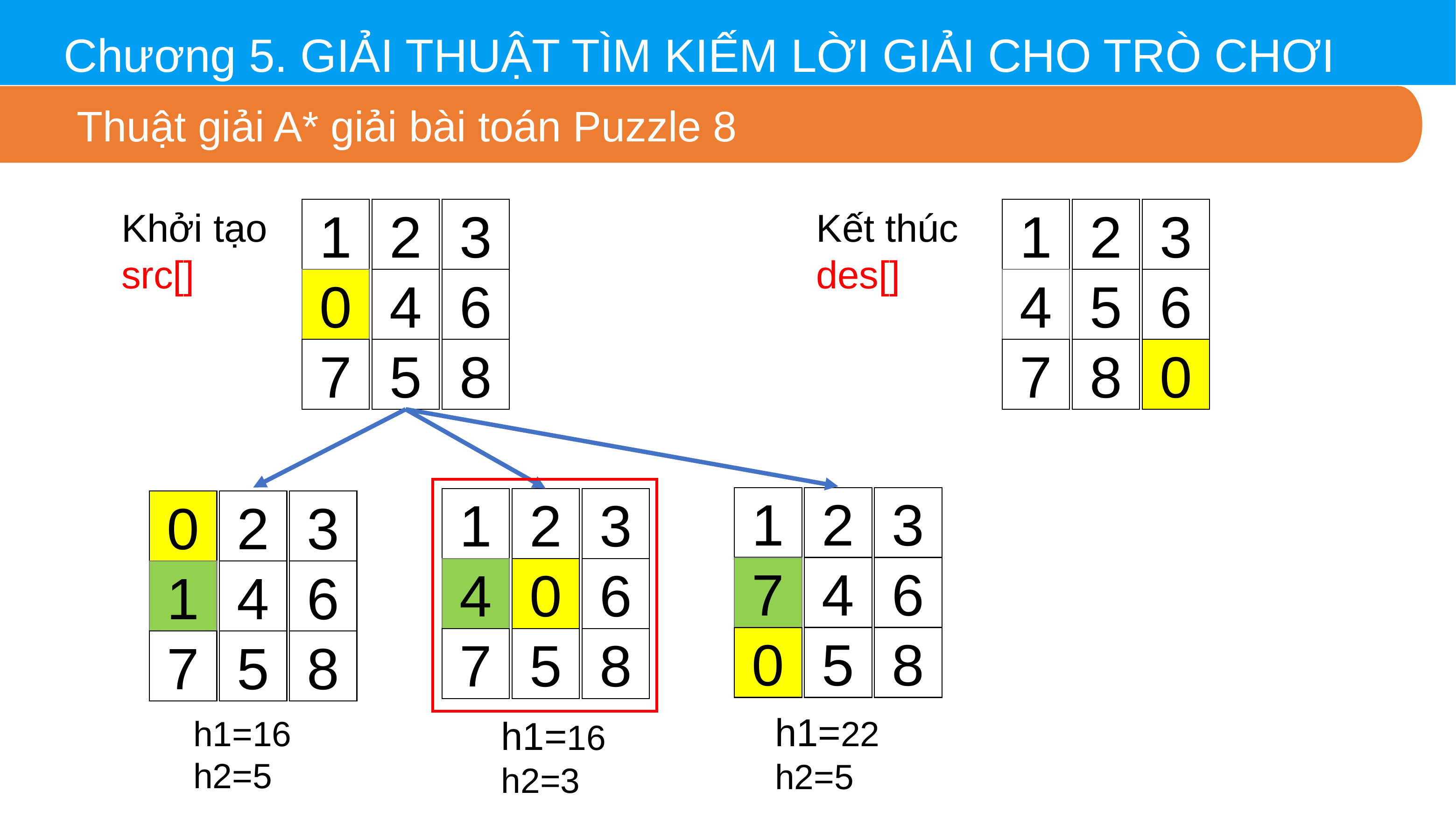

Chương 5. GIẢI THUẬT TÌM KIẾM LỜI GIẢI CHO TRÒ CHƠI
Thuật giải A* giải bài toán Puzzle 8
1
2
3
0
4
6
7
5
8
1
2
3
4
5
6
7
8
0
Khởi tạo
src[]
Kết thúc
des[]

1
2
3
7
4
6
0
5
8
1
2
3
4
0
6
7
5
8
0
2
3
1
4
6
7
5
8
h1=22
h2=5
h1=16
h2=5
h1=16
h2=3